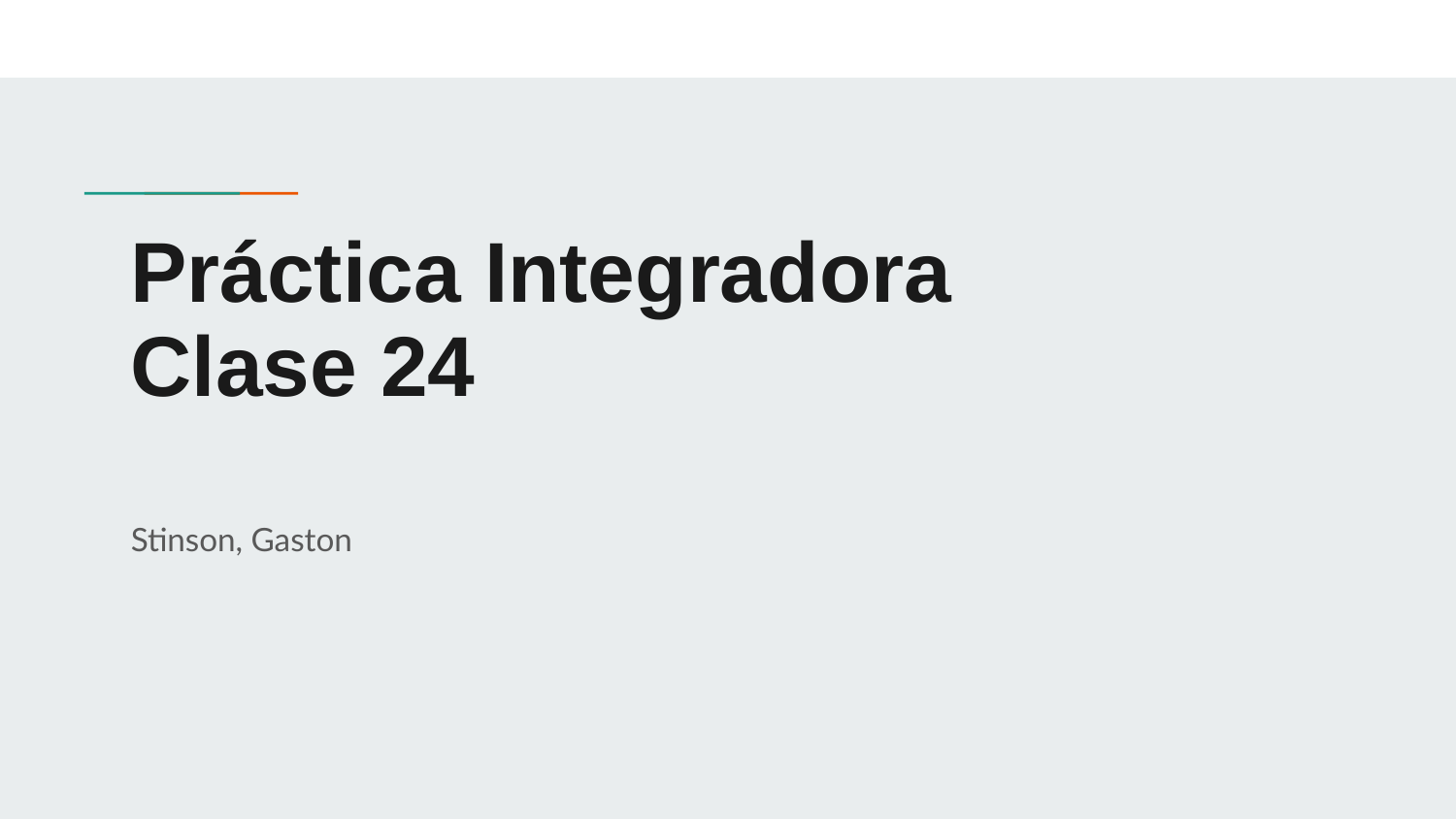

# Práctica Integradora
Clase 24
Stinson, Gaston